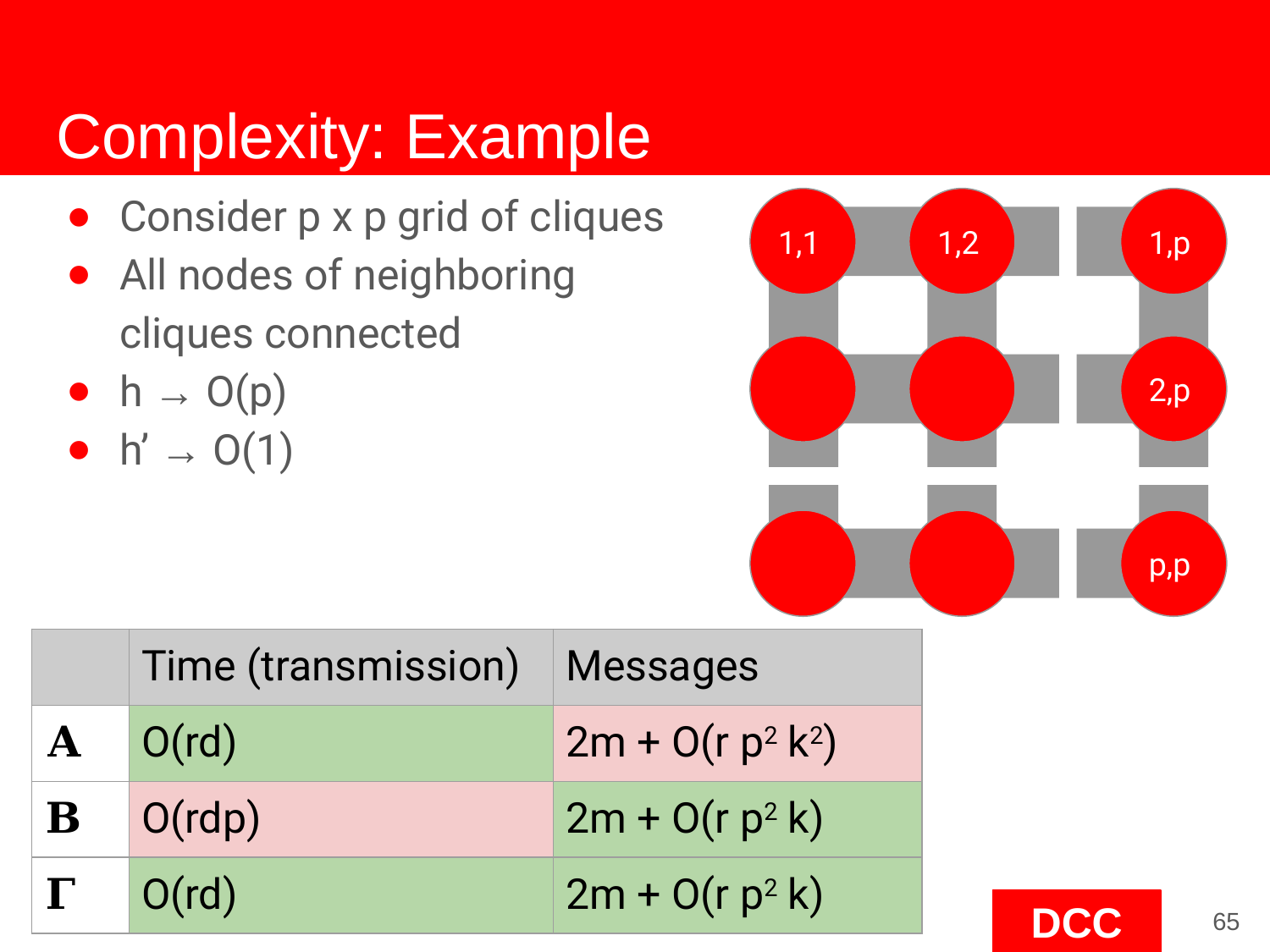

# Complexity: Example
Consider p x p grid of cliques
All nodes of neighboring
cliques connected
h → O(p)
h’ → O(1)

1,1
1,2
1,p
avb

2,p

p,p
|  | Time (transmission) | Messages |
| --- | --- | --- |
| 𝚨 | O(rd) | 2m + O(r p2 k2) |
| 𝚩 | O(rdp) | 2m + O(r p2 k) |
| 𝚪 | O(rd) | 2m + O(r p2 k) |
65